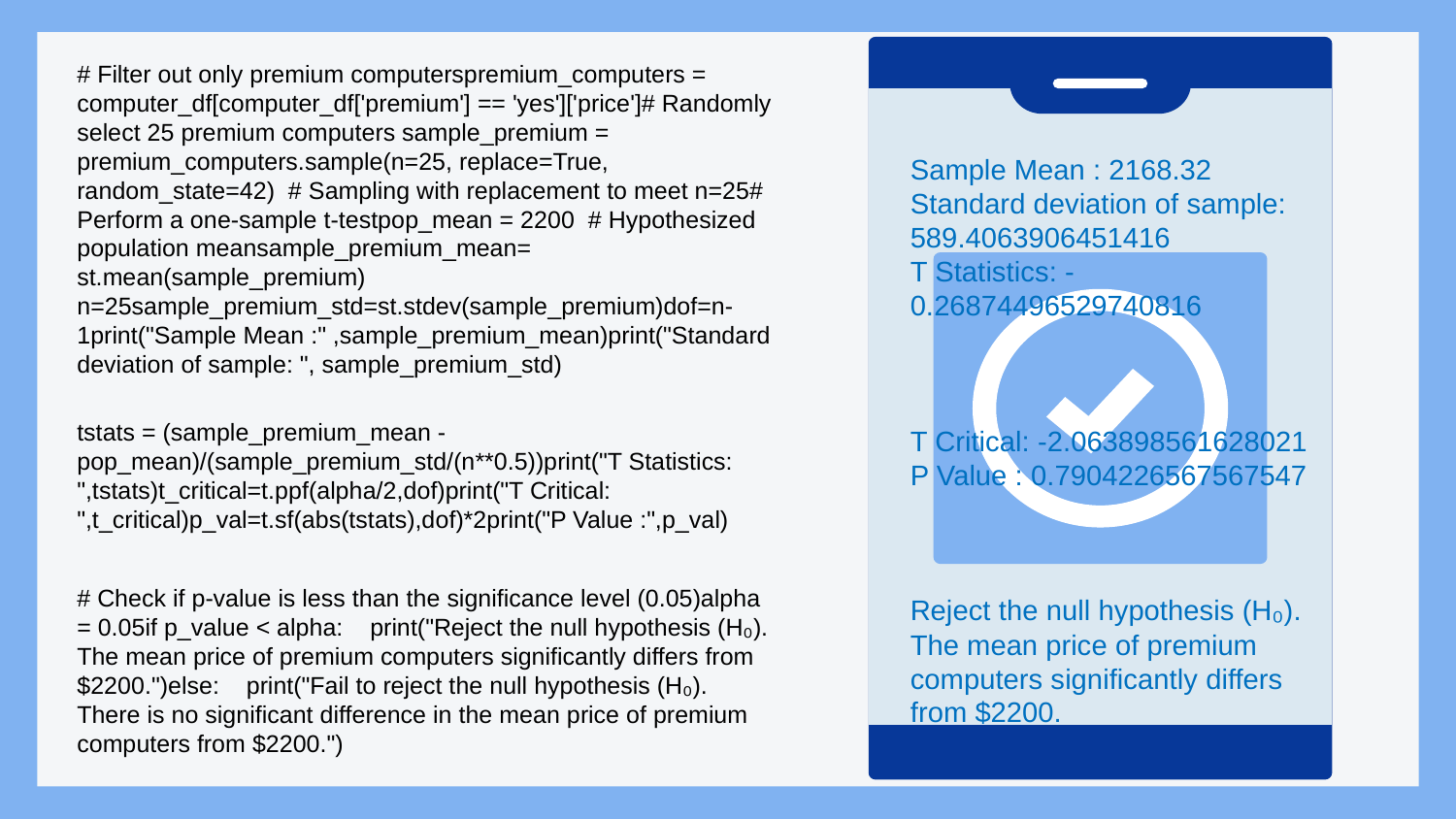

# Filter out only premium computerspremium_computers = computer_df[computer_df['premium'] == 'yes']['price']# Randomly select 25 premium computers sample_premium = premium_computers.sample(n=25, replace=True, random_state=42)  # Sampling with replacement to meet n=25# Perform a one-sample t-testpop_mean = 2200  # Hypothesized population meansample_premium_mean= st.mean(sample_premium)  n=25sample_premium_std=st.stdev(sample_premium)dof=n-1print("Sample Mean :" ,sample_premium_mean)print("Standard deviation of sample: ", sample_premium_std)

Sample Mean : 2168.32
Standard deviation of sample: 589.4063906451416
T Statistics: -0.26874496529740816

T Critical: -2.063898561628021
P Value : 0.7904226567567547

Reject the null hypothesis (H₀). The mean price of premium computers significantly differs from $2200.
tstats = (sample_premium_mean - pop_mean)/(sample_premium_std/(n**0.5))print("T Statistics: ",tstats)t_critical=t.ppf(alpha/2,dof)print("T Critical: ",t_critical)p_val=t.sf(abs(tstats),dof)*2print("P Value :",p_val)
# Check if p-value is less than the significance level (0.05)alpha = 0.05if p_value < alpha:    print("Reject the null hypothesis (H₀). The mean price of premium computers significantly differs from $2200.")else:    print("Fail to reject the null hypothesis (H₀). There is no significant difference in the mean price of premium computers from $2200.")